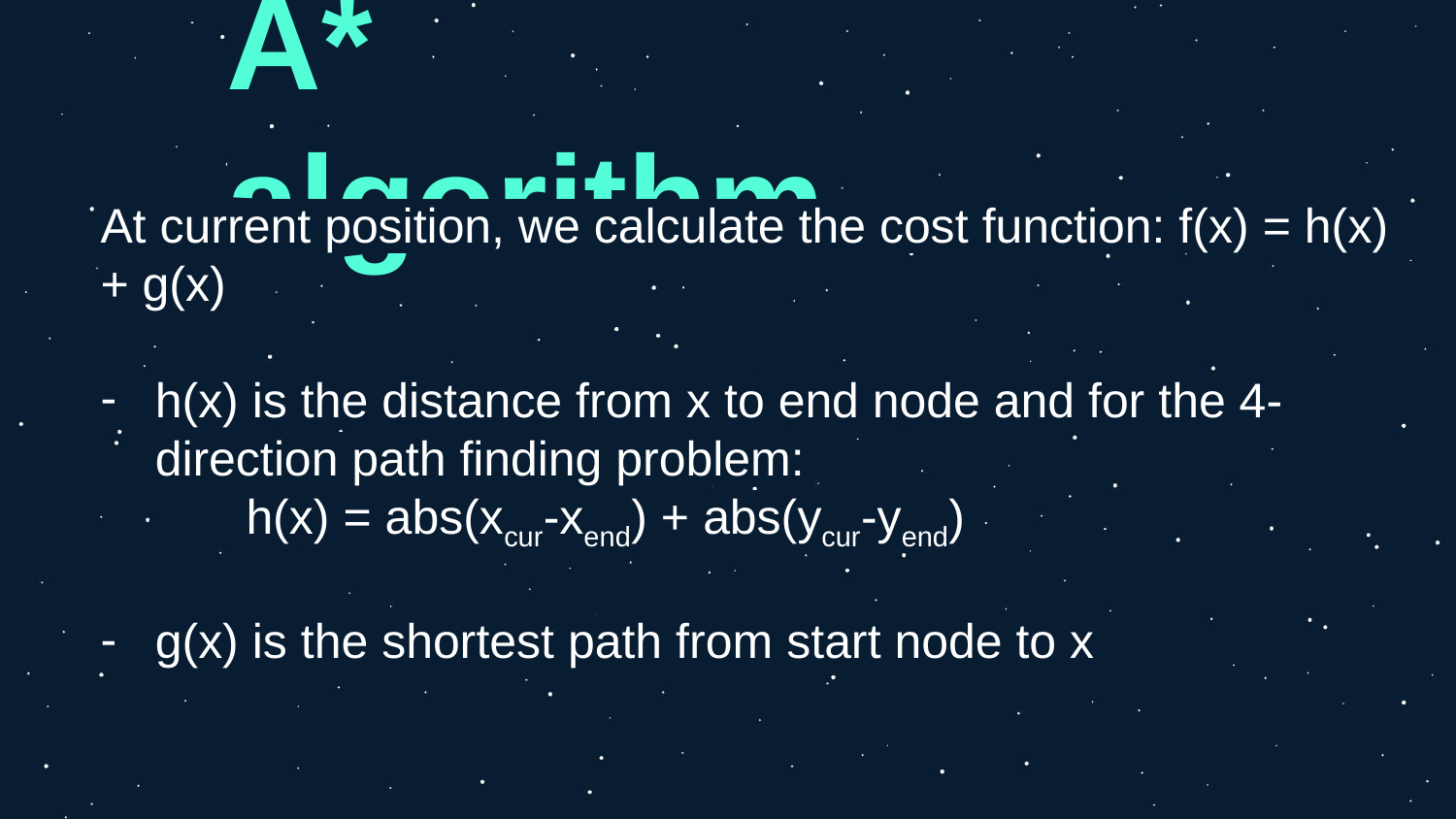

# A* algorithm
At current position, we calculate the cost function: f(x) = h(x) + g(x)

h(x) is the distance from x to end node and for the 4-direction path finding problem:
	h(x) = abs(xcur-xend) + abs(ycur-yend)

g(x) is the shortest path from start node to x